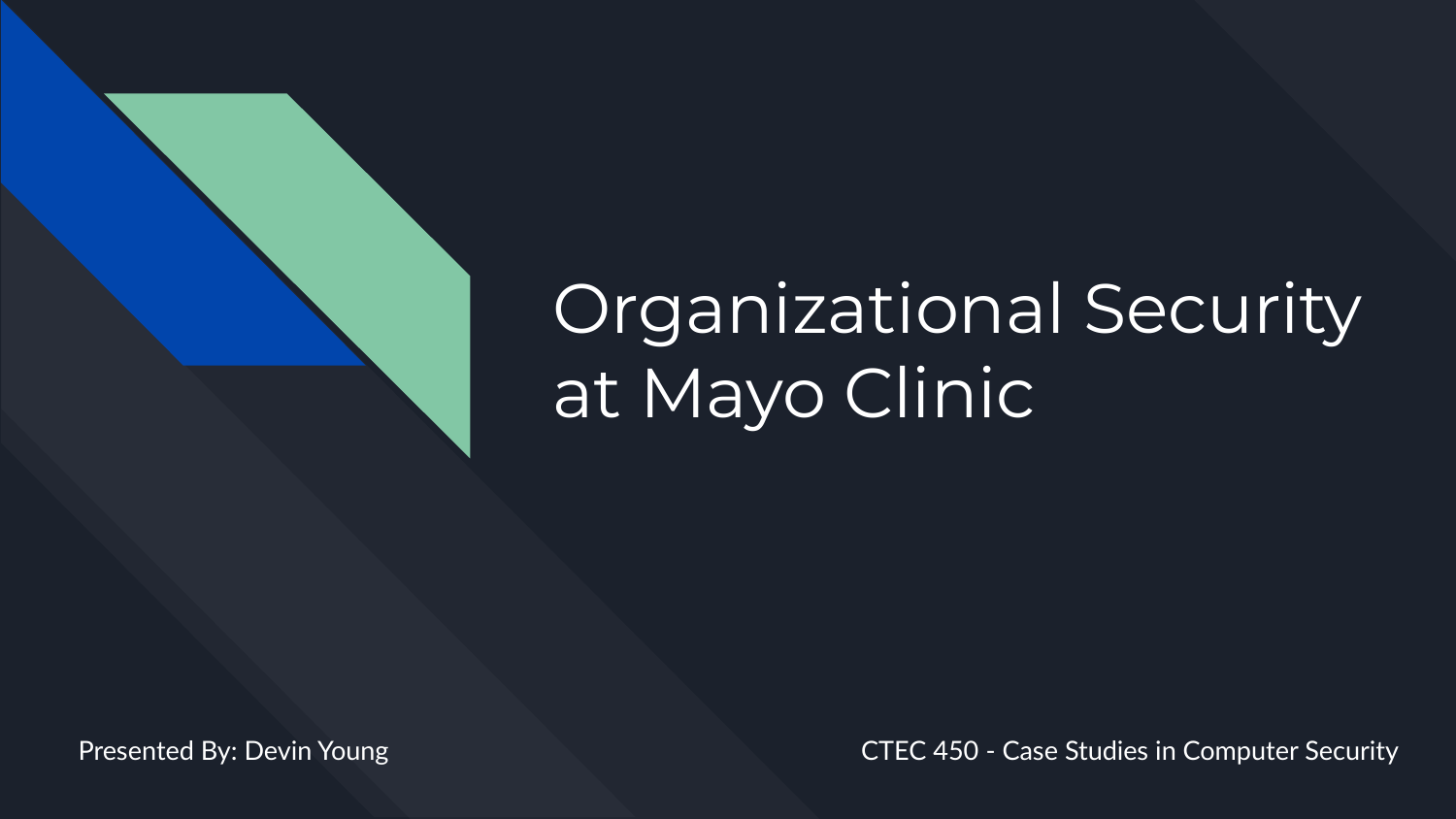

# Organizational Security at Mayo Clinic
Presented By: Devin Young

CTEC 450 - Case Studies in Computer Security